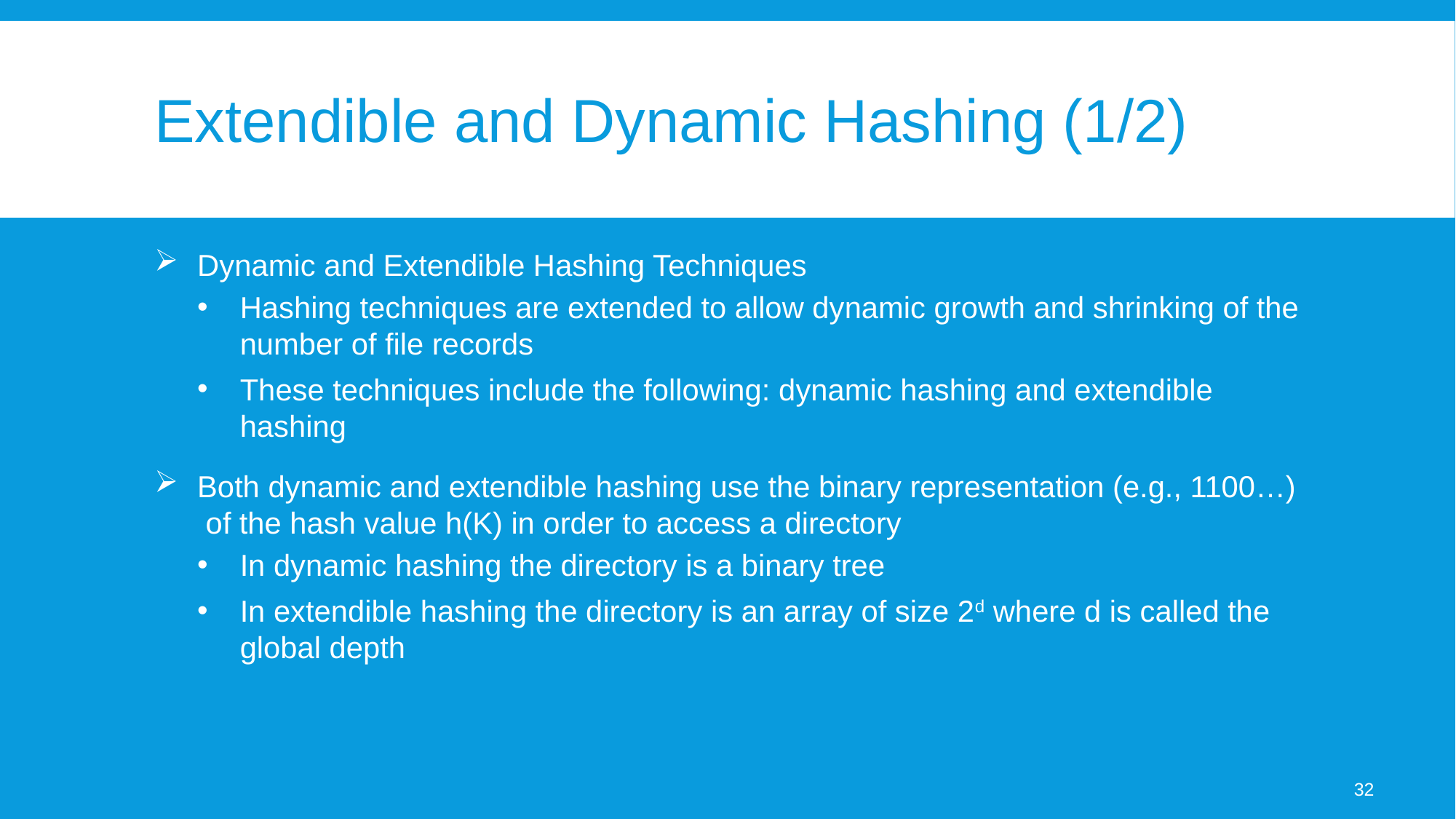

# Extendible and Dynamic Hashing (1/2)
Dynamic and Extendible Hashing Techniques
Hashing techniques are extended to allow dynamic growth and shrinking of the number of file records
These techniques include the following: dynamic hashing and extendible hashing
Both dynamic and extendible hashing use the binary representation (e.g., 1100…)  of the hash value h(K) in order to access a directory
In dynamic hashing the directory is a binary tree
In extendible hashing the directory is an array of size 2d where d is called the global depth

32